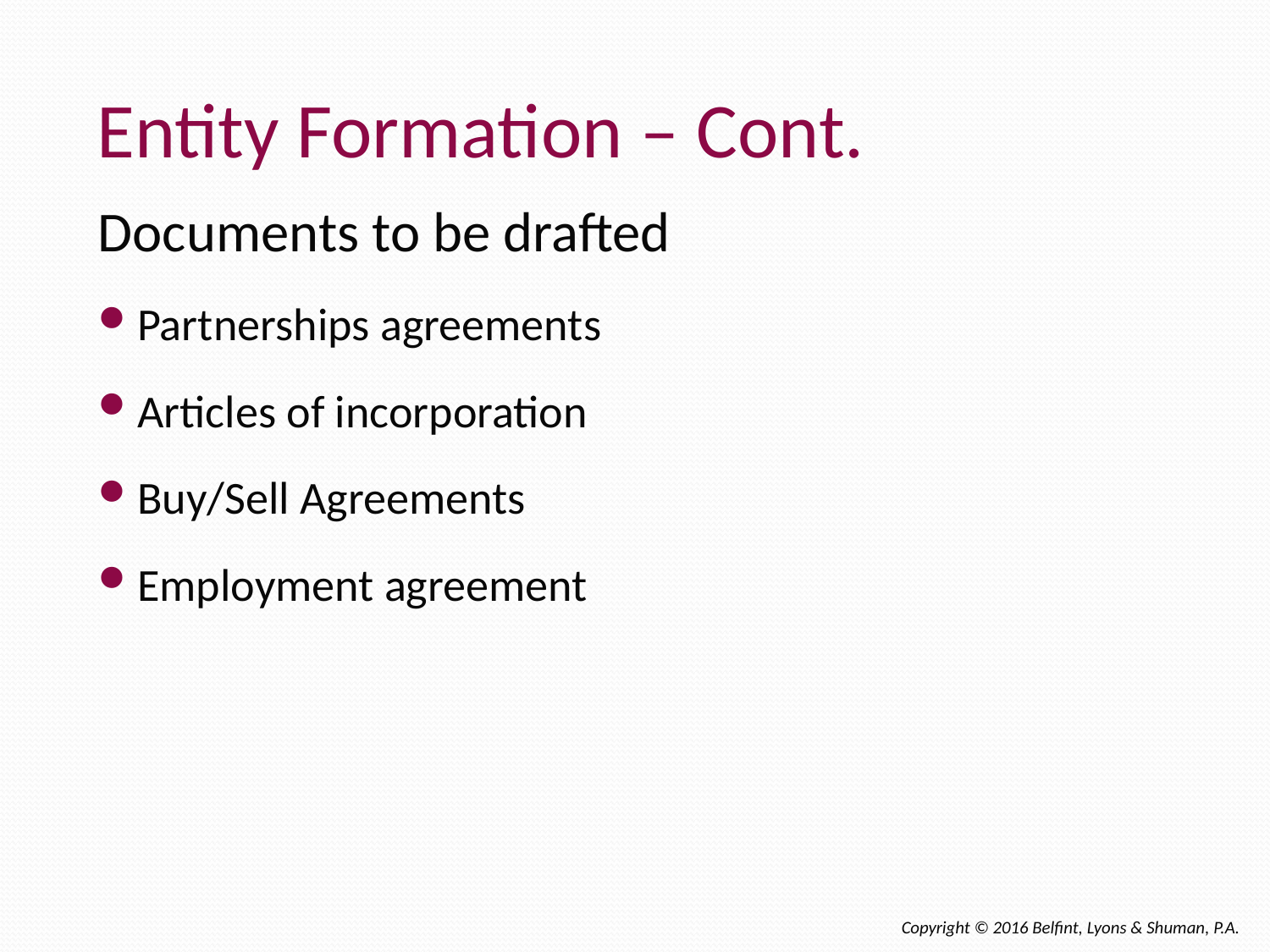

Entity Formation – Cont.
Documents to be drafted
Partnerships agreements
Articles of incorporation
Buy/Sell Agreements
Employment agreement
Copyright © 2016 Belfint, Lyons & Shuman, P.A.